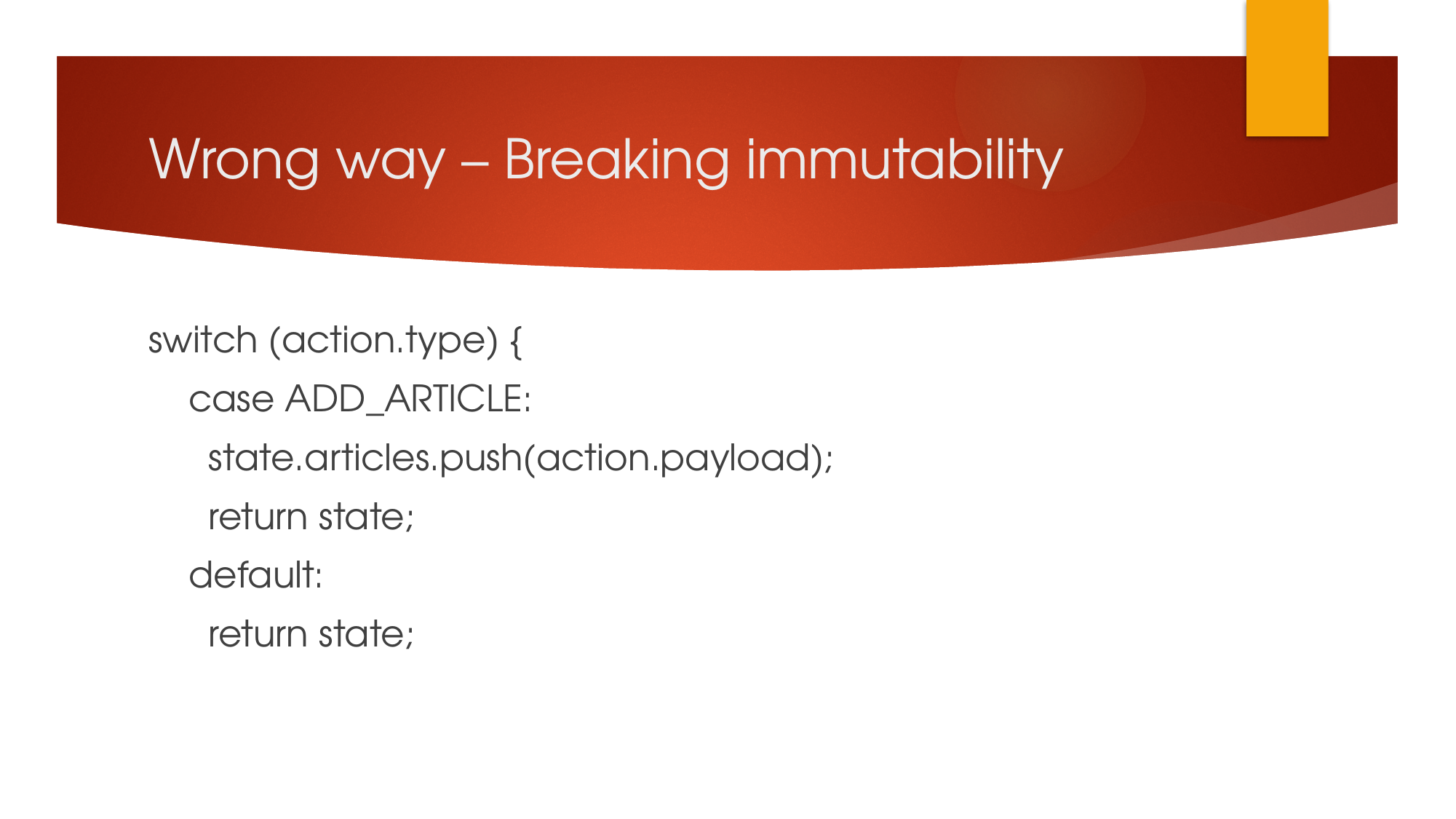

# Wrong way – Breaking immutability
switch (action.type) {
    case ADD_ARTICLE:
      state.articles.push(action.payload);
      return state;
    default:
      return state;